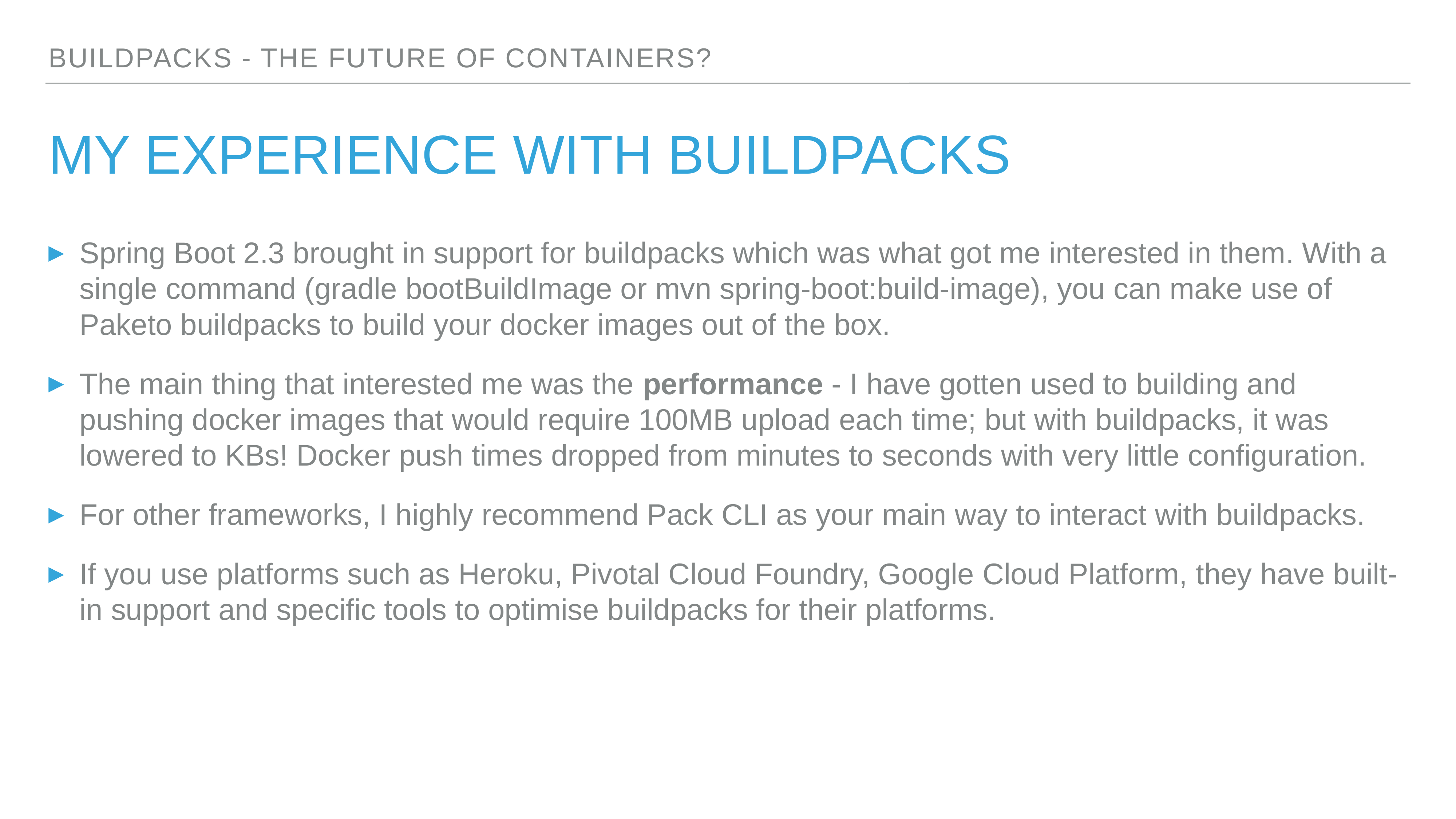

Buildpacks - the future of containers?
# My experience with Buildpacks
Spring Boot 2.3 brought in support for buildpacks which was what got me interested in them. With a single command (gradle bootBuildImage or mvn spring-boot:build-image), you can make use of Paketo buildpacks to build your docker images out of the box.
The main thing that interested me was the performance - I have gotten used to building and pushing docker images that would require 100MB upload each time; but with buildpacks, it was lowered to KBs! Docker push times dropped from minutes to seconds with very little configuration.
For other frameworks, I highly recommend Pack CLI as your main way to interact with buildpacks.
If you use platforms such as Heroku, Pivotal Cloud Foundry, Google Cloud Platform, they have built-in support and specific tools to optimise buildpacks for their platforms.